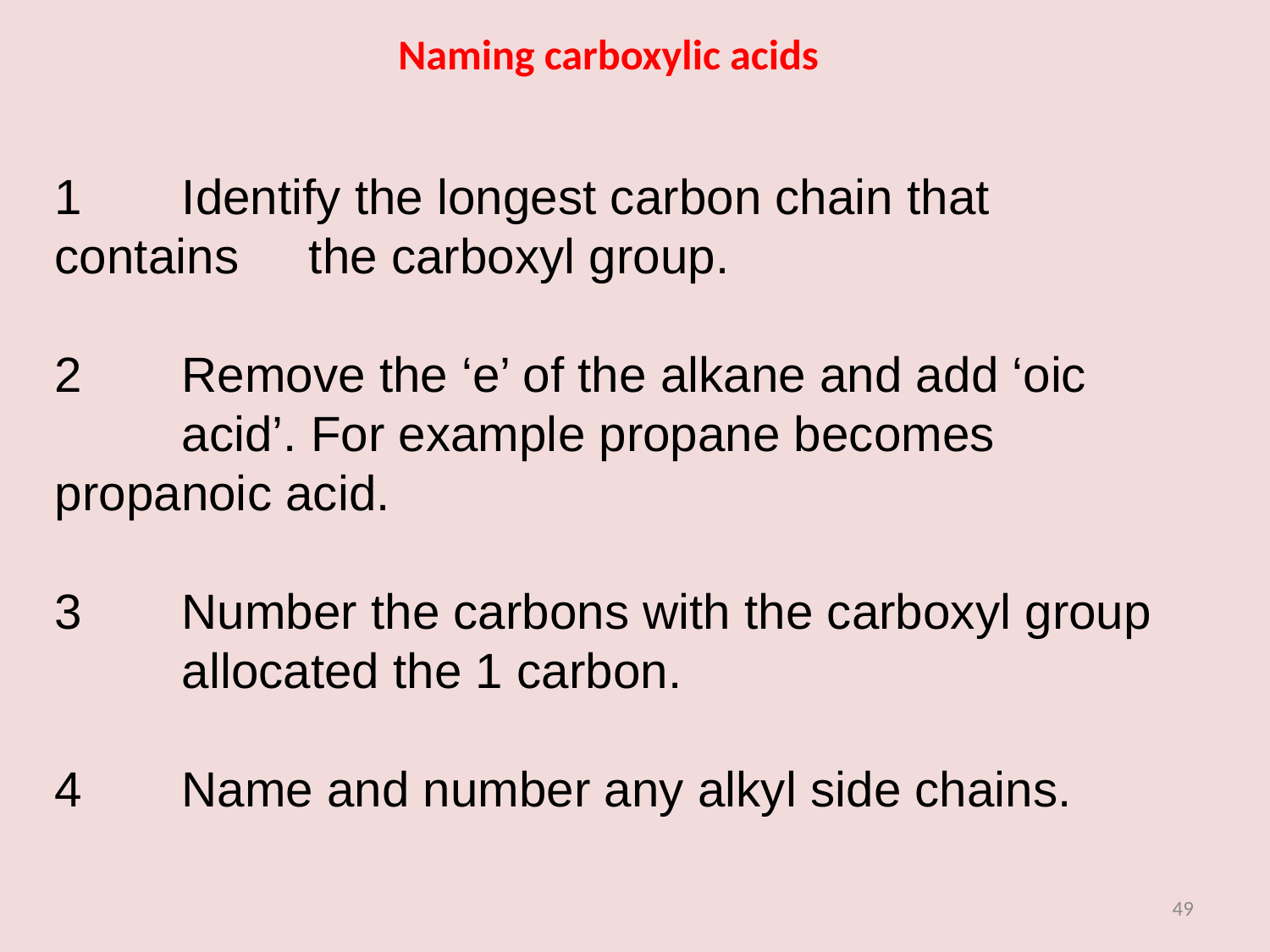

# Naming carboxylic acids
1	Identify the longest carbon chain that contains 	the carboxyl group.

2	Remove the ‘e’ of the alkane and add ‘oic 	acid’. For example propane becomes 	propanoic acid.

3	Number the carbons with the carboxyl group 	allocated the 1 carbon.

4	Name and number any alkyl side chains.
49